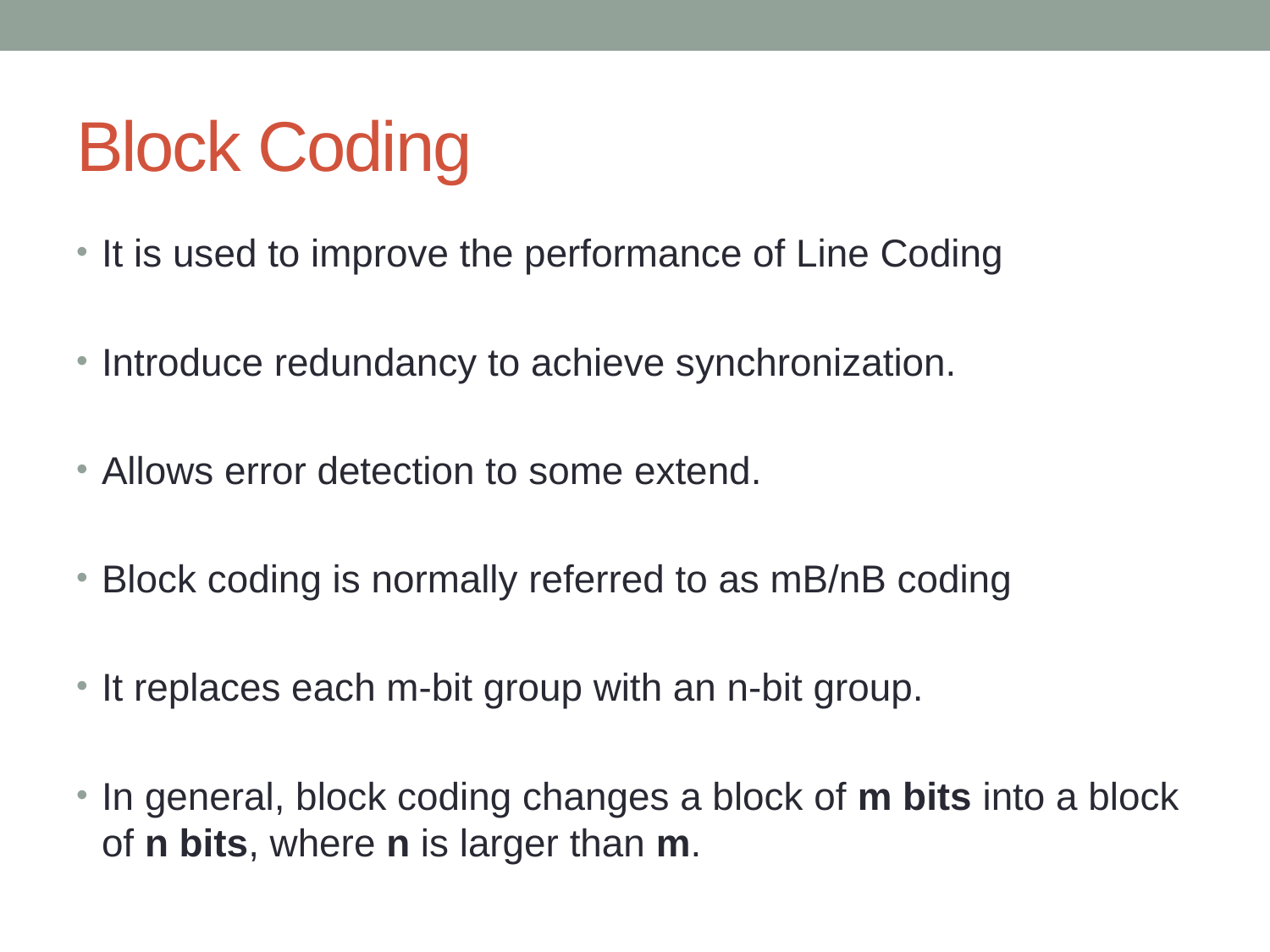

# Block Coding
It is used to improve the performance of Line Coding

Introduce redundancy to achieve synchronization.

Allows error detection to some extend.

Block coding is normally referred to as mB/nB coding

It replaces each m-bit group with an n-bit group.

In general, block coding changes a block of m bits into a block of n bits, where n is larger than m.